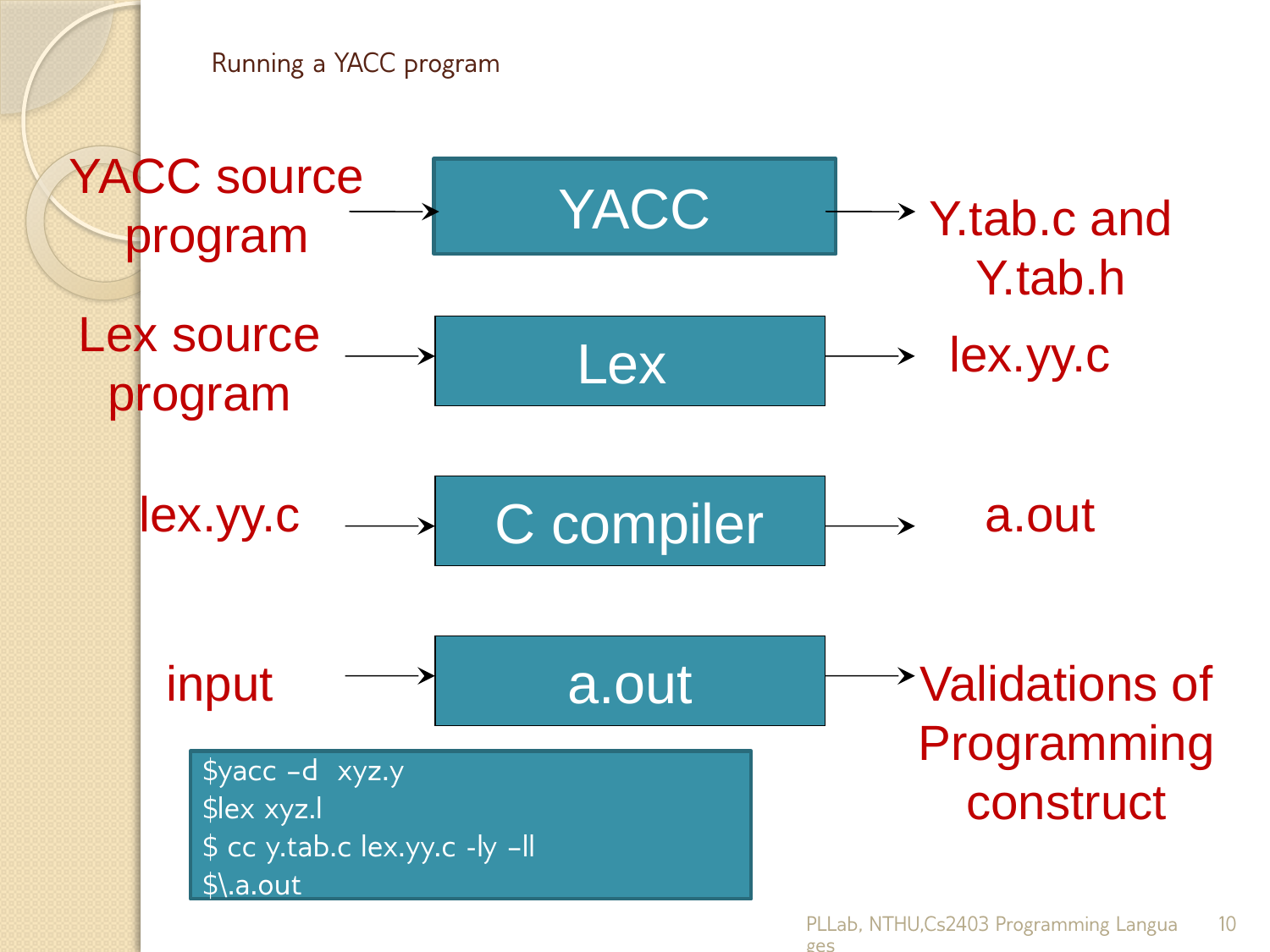

# Running a YACC program
YACC source program
YACC
Y.tab.c and Y.tab.h

Lex source program
Lex
lex.yy.c

lex.yy.c
C compiler
a.out

a.out
input
Validations of Programming construct

$yacc –d  xyz.y
$lex xyz.l
$ cc y.tab.c lex.yy.c -ly –ll
$\.a.out
PLLab, NTHU,Cs2403 Programming Languages
10